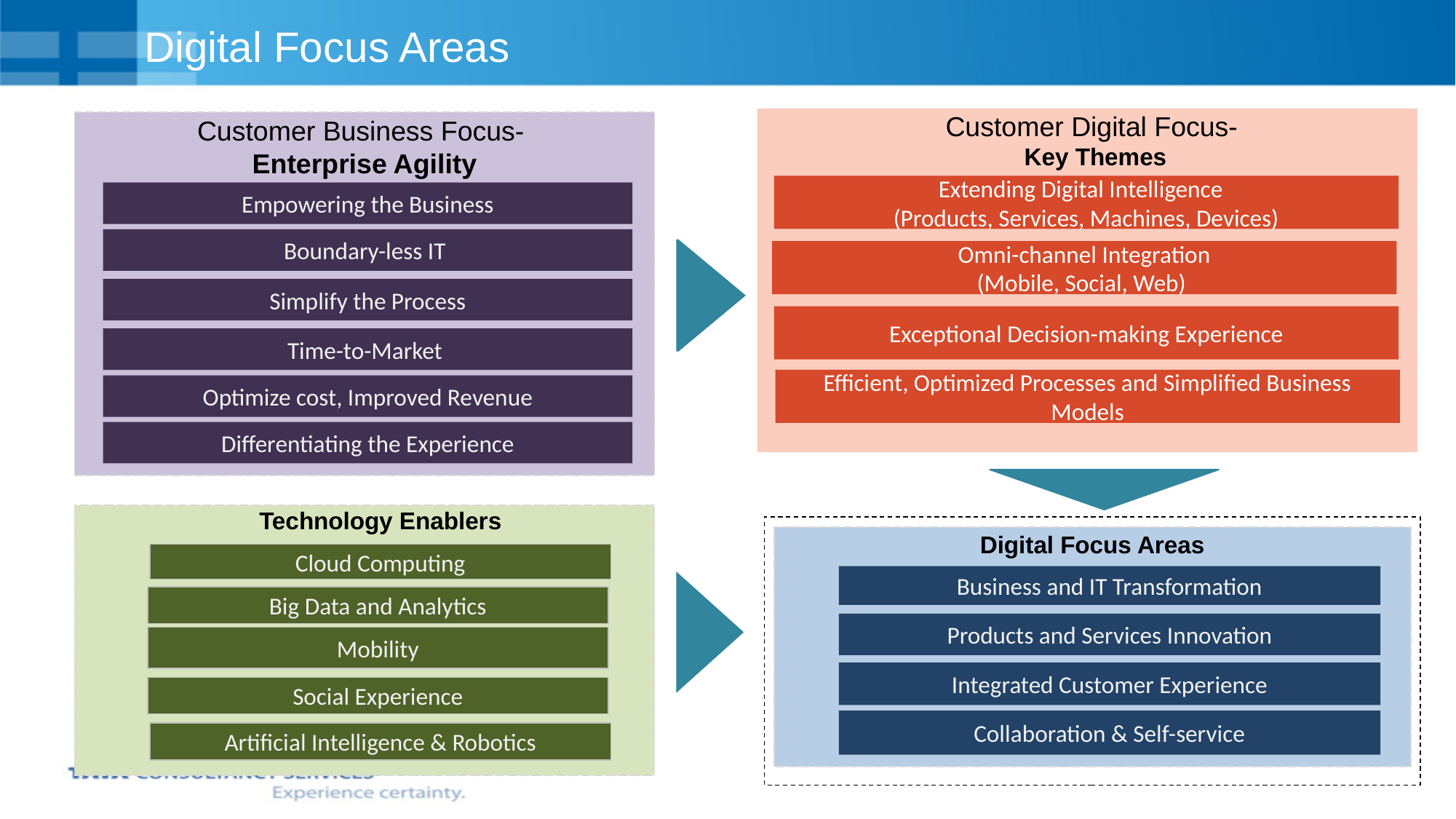

# Digital Focus Areas
Customer Digital Focus-
Key Themes
Customer Business Focus-
Enterprise Agility

Extending Digital Intelligence
(Products, Services, Machines, Devices)
Empowering the Business
Boundary-less IT

Omni-channel Integration
(Mobile, Social, Web)
Simplify the Process
Exceptional Decision-making Experience
Time-to-Market
Efficient, Optimized Processes and Simplified Business Models

Optimize cost, Improved Revenue
Differentiating the Experience
Technology Enablers

Digital Focus Areas

Cloud Computing
Business and IT Transformation

Big Data and Analytics
Products and Services Innovation
Mobility
Integrated Customer Experience
Social Experience
Collaboration & Self-service
Artificial Intelligence & Robotics